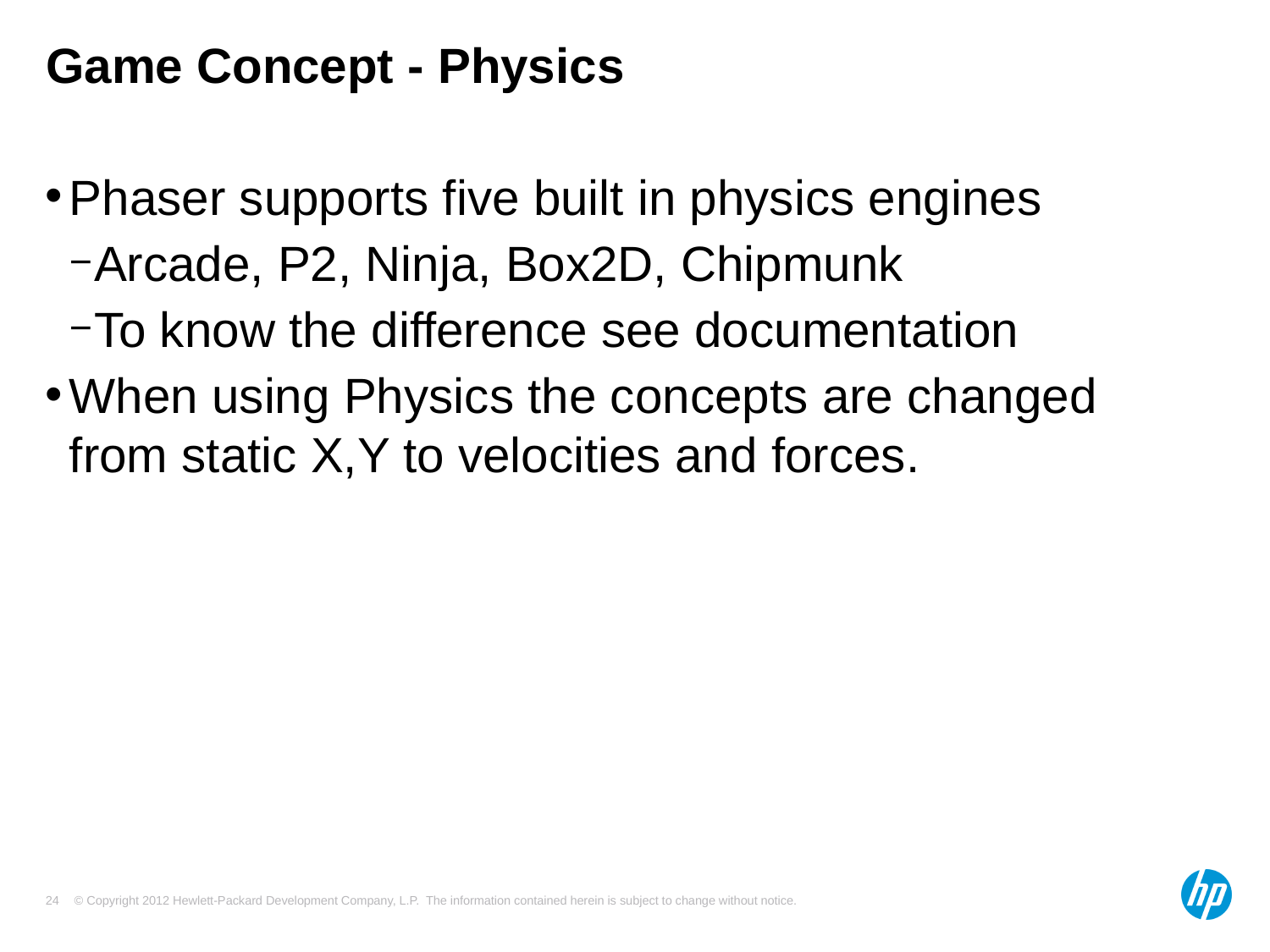

# Game Concept - Physics

Phaser supports five built in physics engines
Arcade, P2, Ninja, Box2D, Chipmunk
To know the difference see documentation
When using Physics the concepts are changed from static X,Y to velocities and forces.